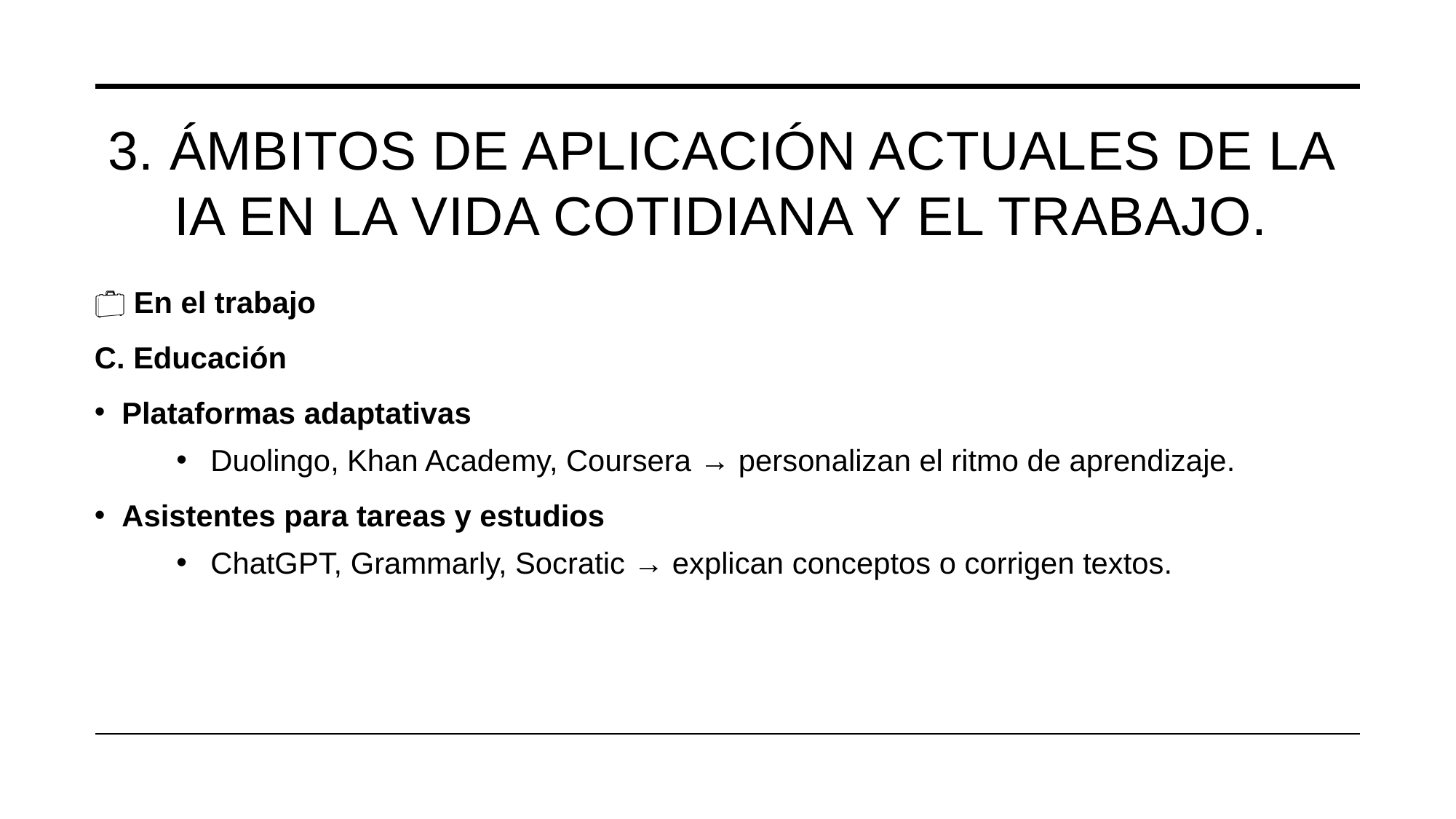

# 3. Ámbitos de aplicación actuales de la IA en la vida cotidiana y el trabajo.
💼 En el trabajo
C. Educación
Plataformas adaptativas
Duolingo, Khan Academy, Coursera → personalizan el ritmo de aprendizaje.
Asistentes para tareas y estudios
ChatGPT, Grammarly, Socratic → explican conceptos o corrigen textos.